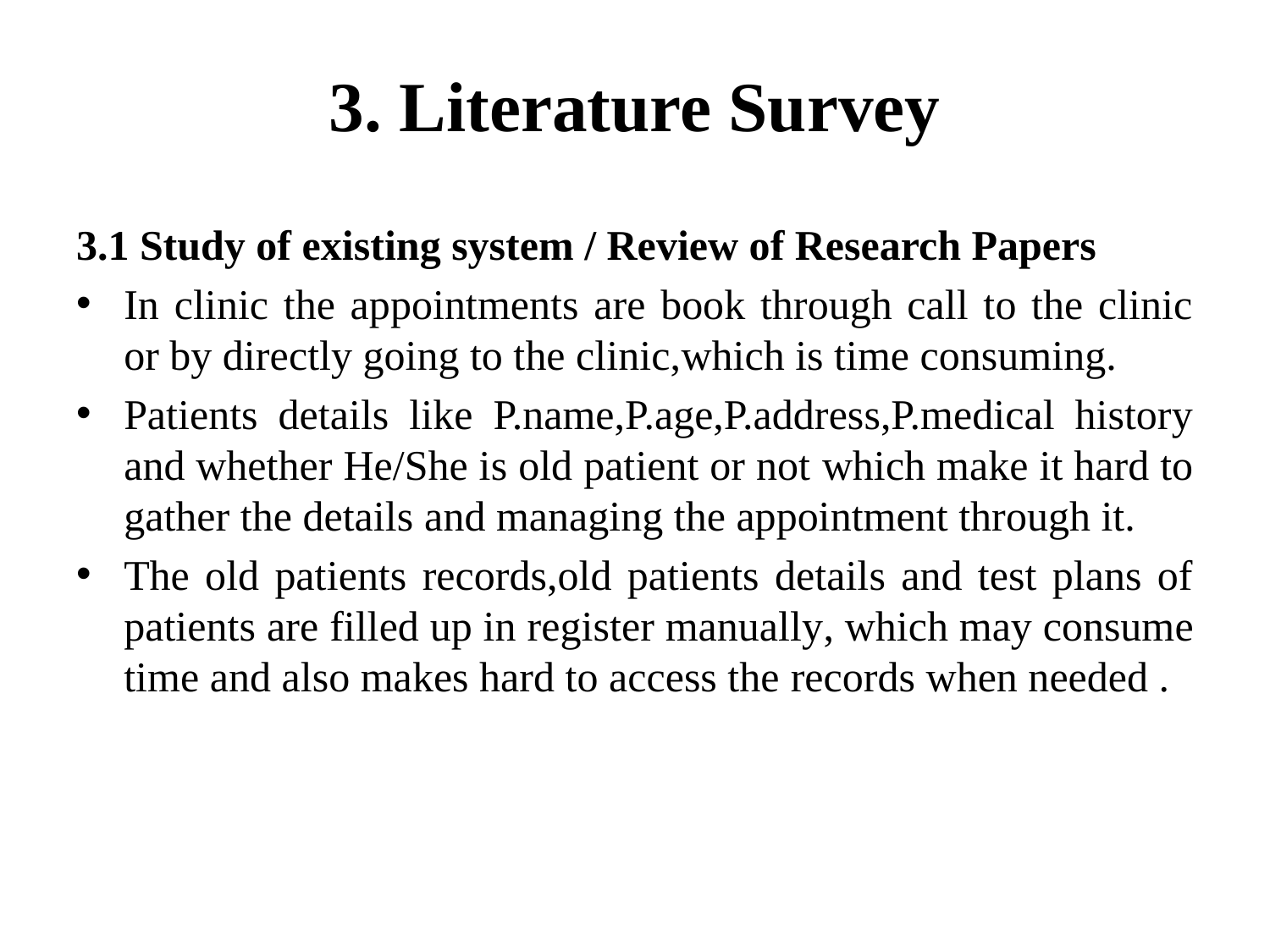

# 3. Literature Survey
3.1 Study of existing system / Review of Research Papers
In clinic the appointments are book through call to the clinic or by directly going to the clinic,which is time consuming.
Patients details like P.name,P.age,P.address,P.medical history and whether He/She is old patient or not which make it hard to gather the details and managing the appointment through it.
The old patients records,old patients details and test plans of patients are filled up in register manually, which may consume time and also makes hard to access the records when needed .